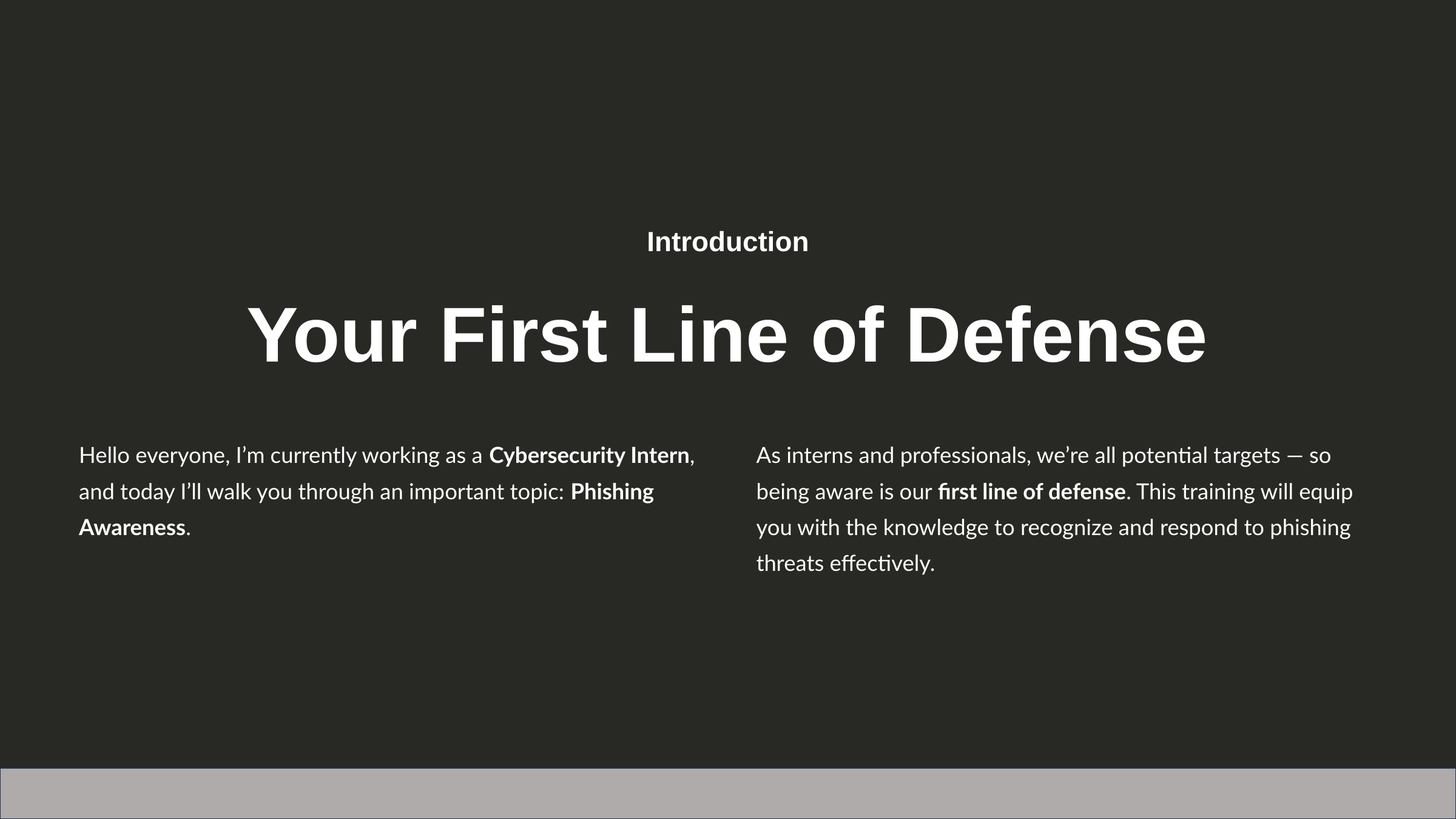

Introduction
Your First Line of Defense
Hello everyone, I’m currently working as a Cybersecurity Intern, and today I’ll walk you through an important topic: Phishing Awareness.
As interns and professionals, we’re all potential targets — so being aware is our first line of defense. This training will equip you with the knowledge to recognize and respond to phishing threats effectively.